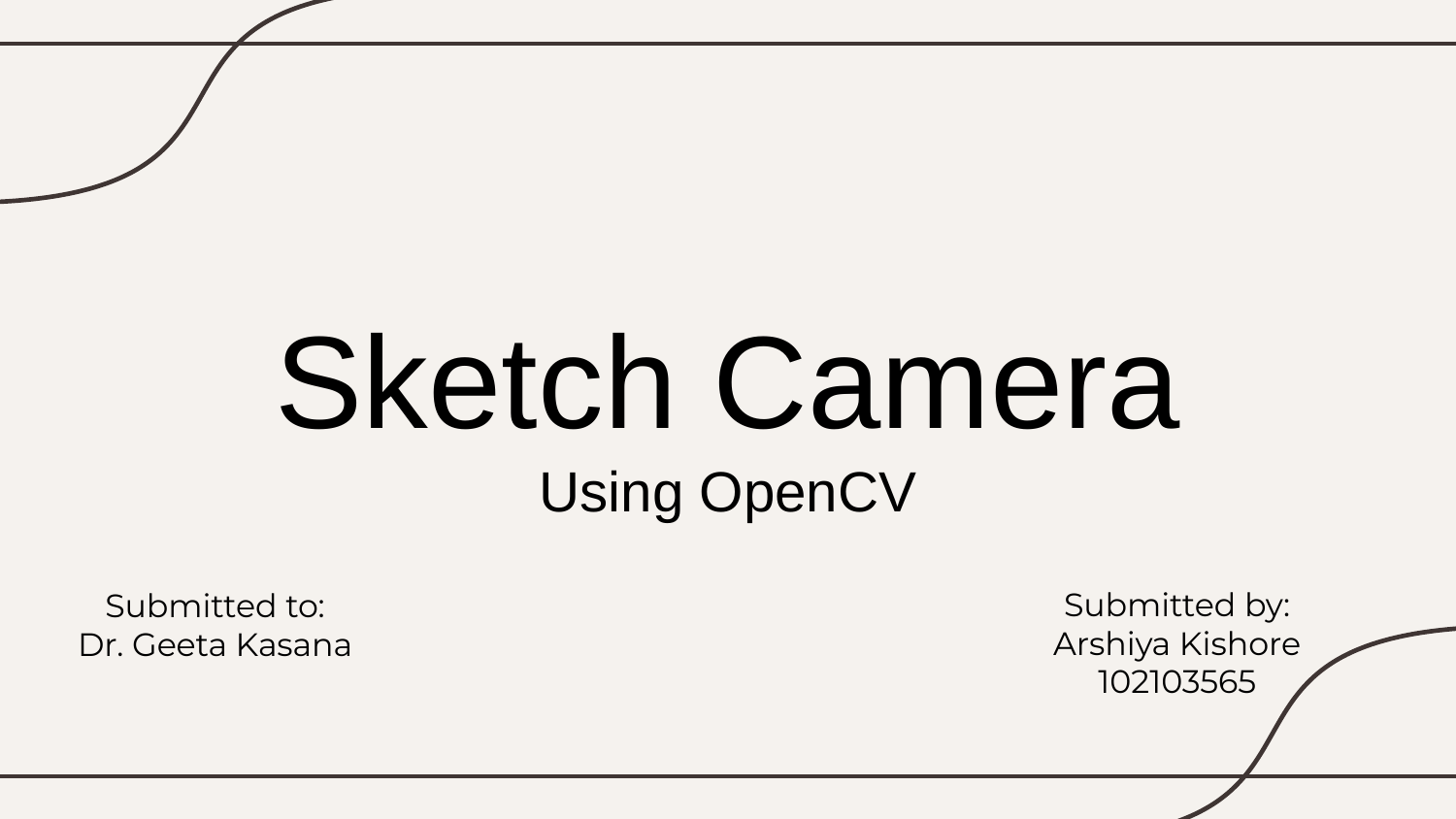

# Sketch Camera Using OpenCV
Submitted by:
Arshiya Kishore
102103565
Submitted to:
Dr. Geeta Kasana